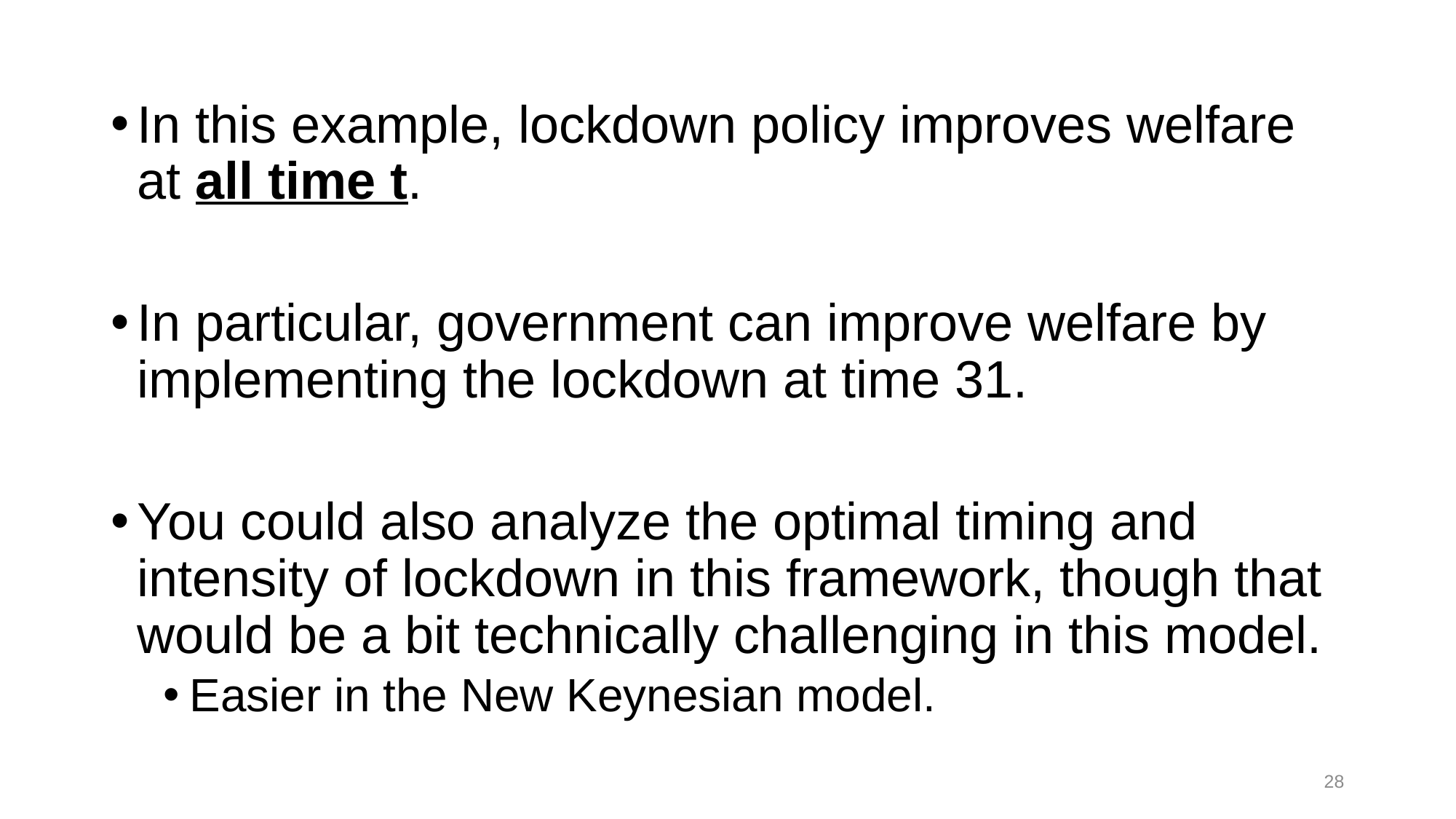

In this example, lockdown policy improves welfare at all time t.

In particular, government can improve welfare by implementing the lockdown at time 31.

You could also analyze the optimal timing and intensity of lockdown in this framework, though that would be a bit technically challenging in this model.
Easier in the New Keynesian model.

28